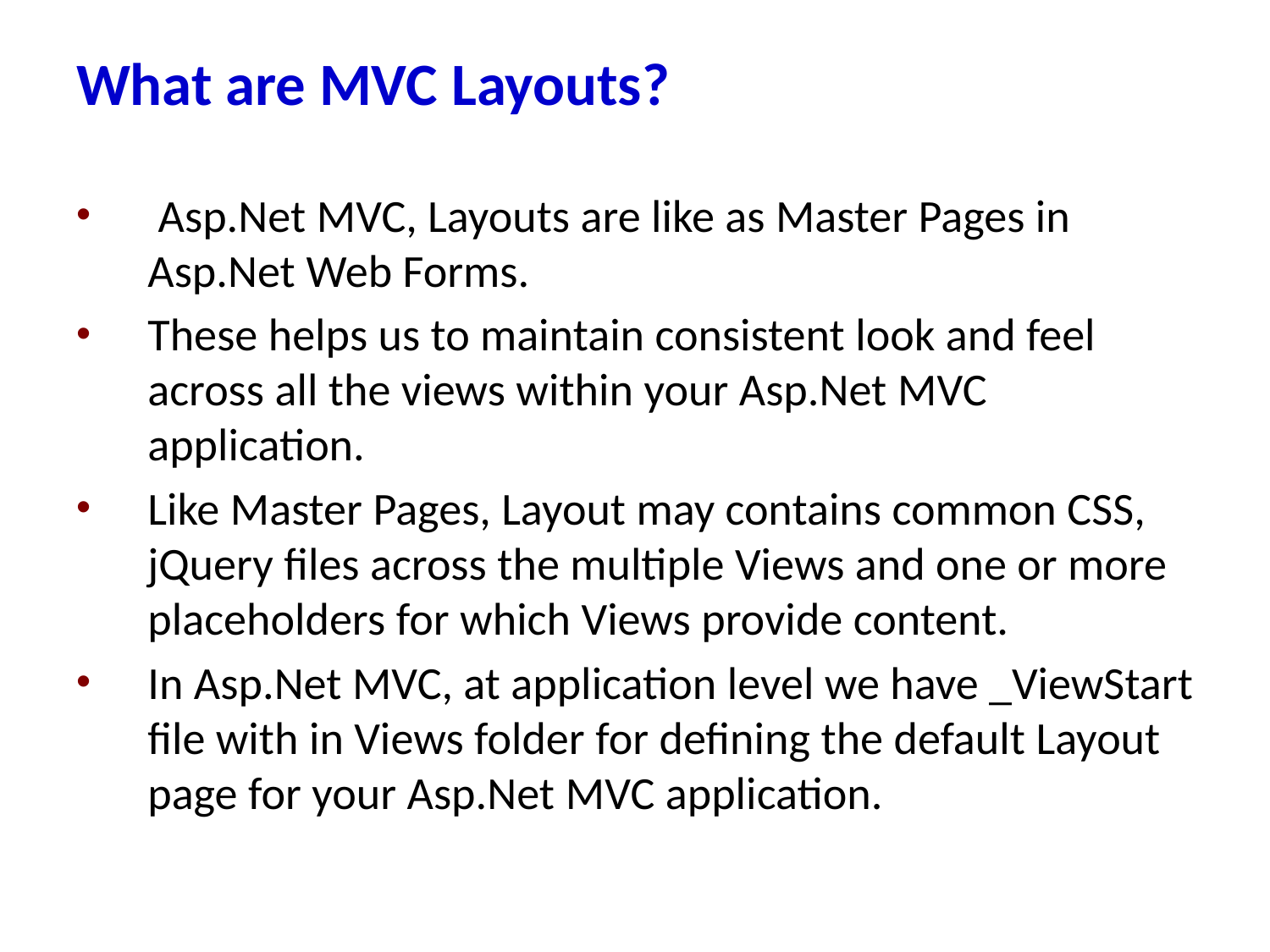

# What are MVC Layouts?
 Asp.Net MVC, Layouts are like as Master Pages in Asp.Net Web Forms.
These helps us to maintain consistent look and feel across all the views within your Asp.Net MVC application.
Like Master Pages, Layout may contains common CSS, jQuery files across the multiple Views and one or more placeholders for which Views provide content.
In Asp.Net MVC, at application level we have _ViewStart file with in Views folder for defining the default Layout page for your Asp.Net MVC application.